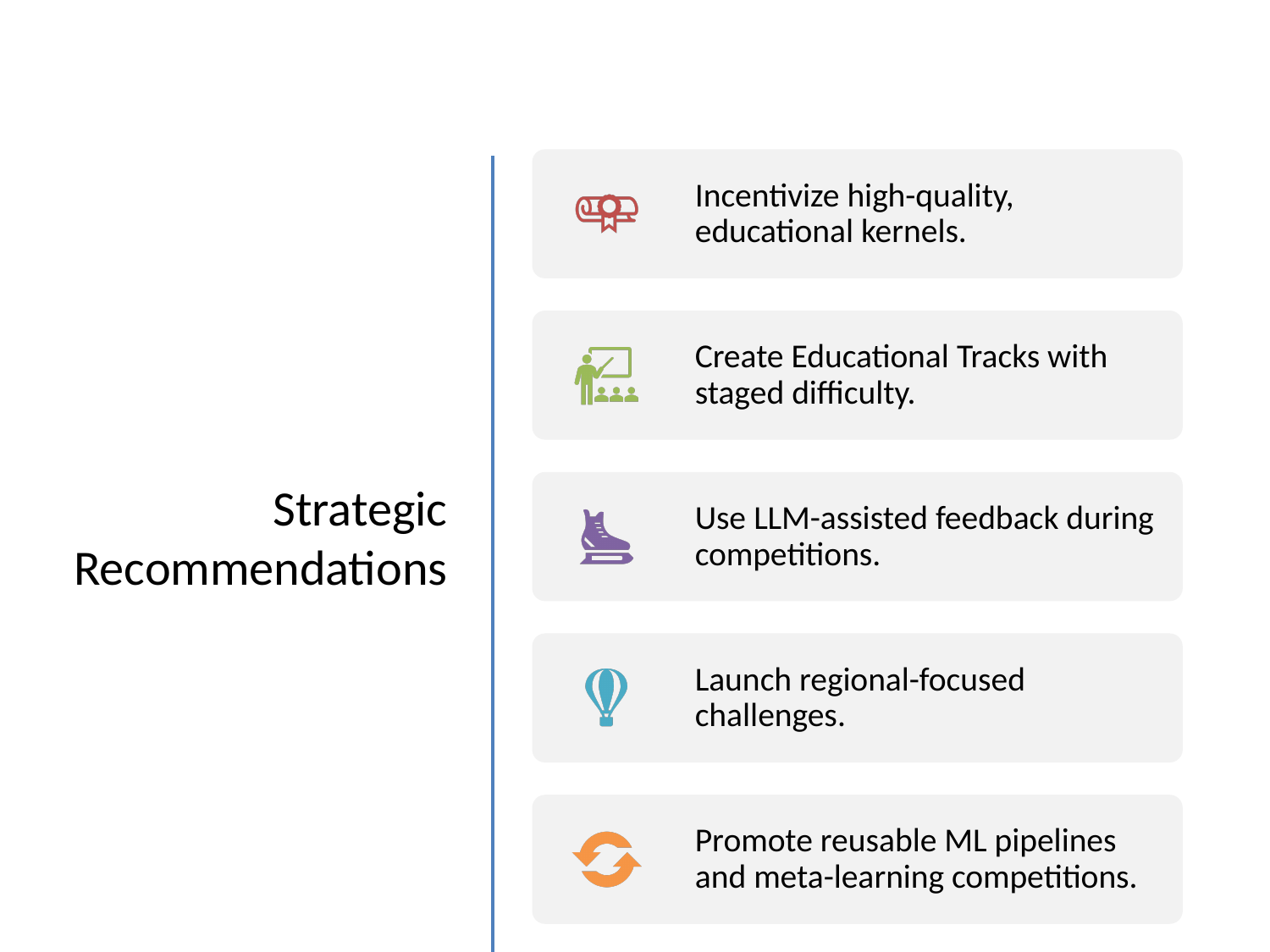

# Strategic Recommendations
Incentivize high-quality, educational kernels.
Create Educational Tracks with staged difficulty.
Use LLM-assisted feedback during competitions.
Launch regional-focused challenges.
Promote reusable ML pipelines and meta-learning competitions.